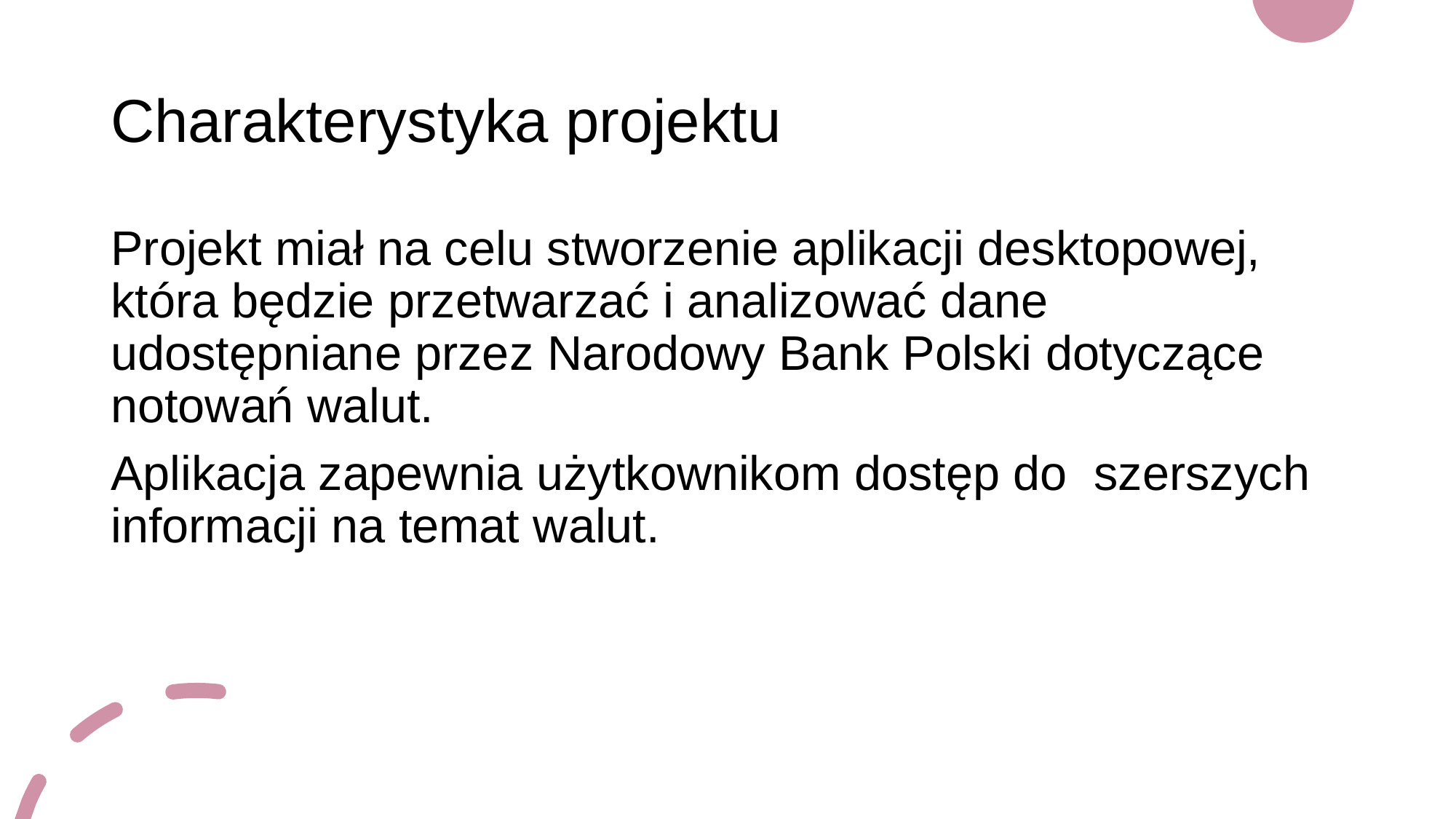

# Charakterystyka projektu
Projekt miał na celu stworzenie aplikacji desktopowej, która będzie przetwarzać i analizować dane udostępniane przez Narodowy Bank Polski dotyczące notowań walut.
Aplikacja zapewnia użytkownikom dostęp do  szerszych informacji na temat walut.